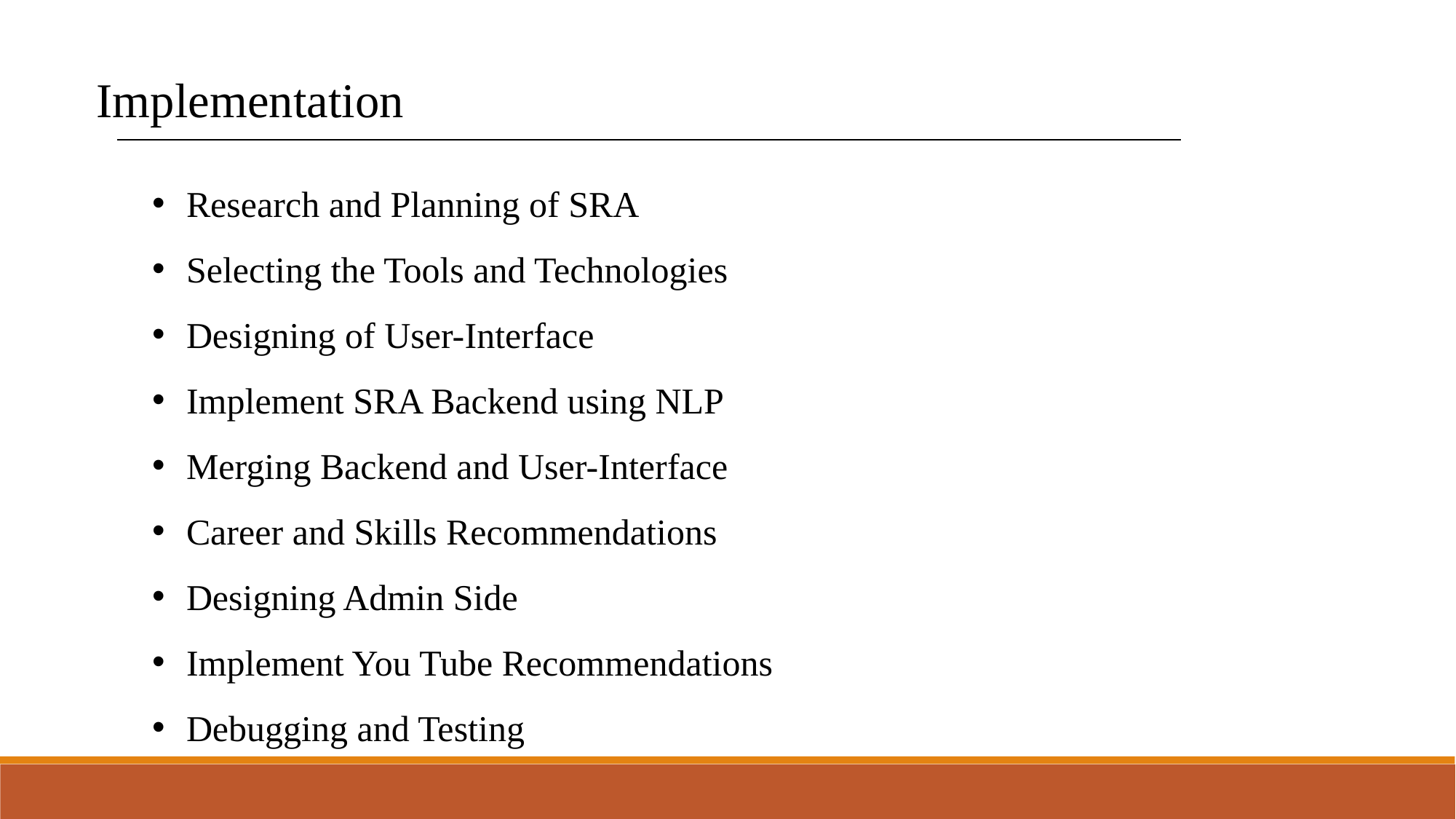

Implementation
Research and Planning of SRA
Selecting the Tools and Technologies
Designing of User-Interface
Implement SRA Backend using NLP
Merging Backend and User-Interface
Career and Skills Recommendations
Designing Admin Side
Implement You Tube Recommendations
Debugging and Testing